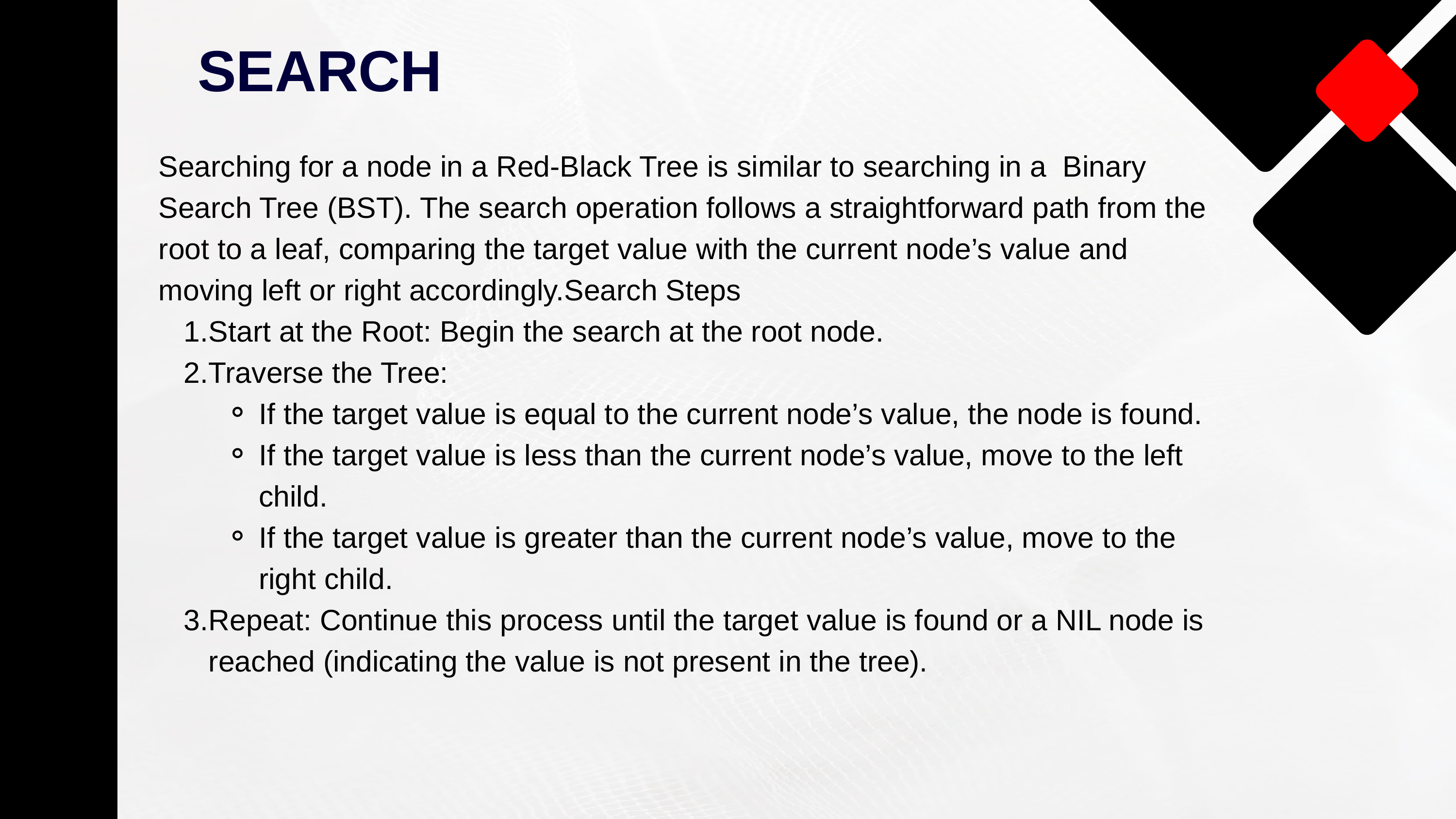

SEARCH

Searching for a node in a Red-Black Tree is similar to searching in a  Binary Search Tree (BST). The search operation follows a straightforward path from the root to a leaf, comparing the target value with the current node’s value and moving left or right accordingly.Search Steps
Start at the Root: Begin the search at the root node.
Traverse the Tree:
If the target value is equal to the current node’s value, the node is found.
If the target value is less than the current node’s value, move to the left child.
If the target value is greater than the current node’s value, move to the right child.
Repeat: Continue this process until the target value is found or a NIL node is reached (indicating the value is not present in the tree).